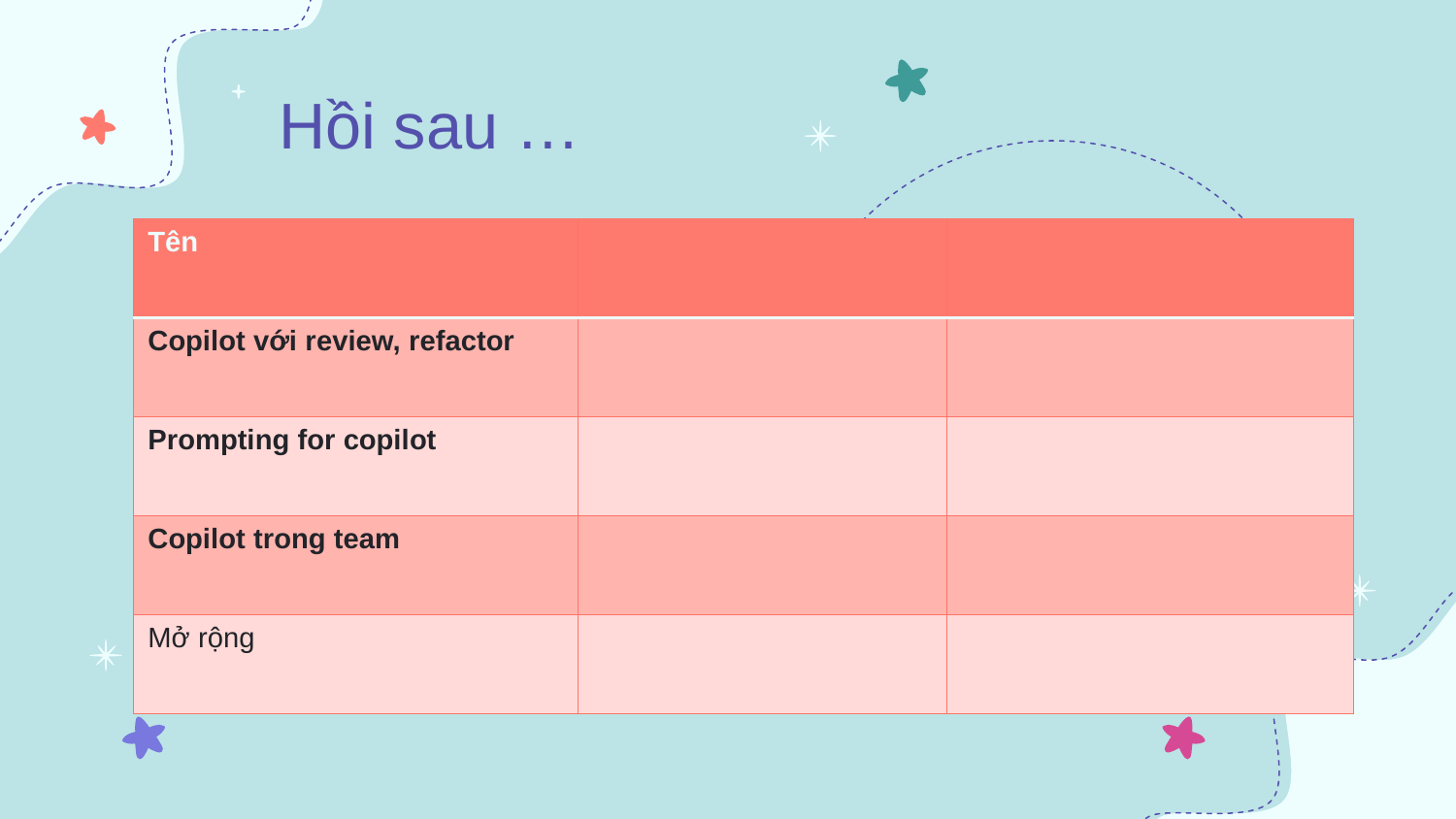

# Hồi sau …

| Tên |  |  |
| --- | --- | --- |
| Copilot với review, refactor |  |  |
| Prompting for copilot |  |  |
| Copilot trong team |  |  |
| Mở rộng |  |  |